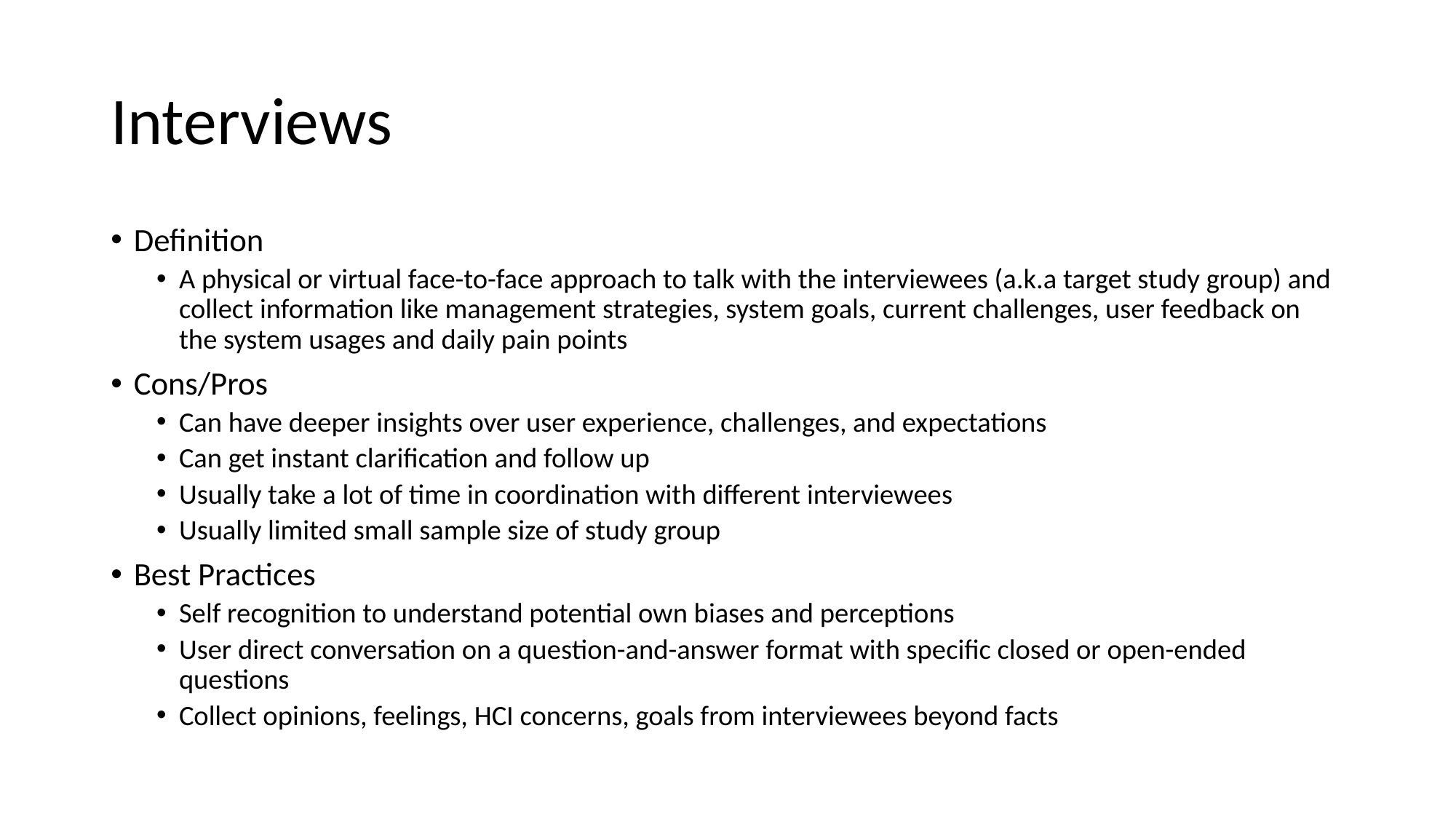

# Interviews
Definition
A physical or virtual face-to-face approach to talk with the interviewees (a.k.a target study group) and collect information like management strategies, system goals, current challenges, user feedback on the system usages and daily pain points
Cons/Pros
Can have deeper insights over user experience, challenges, and expectations
Can get instant clarification and follow up
Usually take a lot of time in coordination with different interviewees
Usually limited small sample size of study group
Best Practices
Self recognition to understand potential own biases and perceptions
User direct conversation on a question-and-answer format with specific closed or open-ended questions
Collect opinions, feelings, HCI concerns, goals from interviewees beyond facts